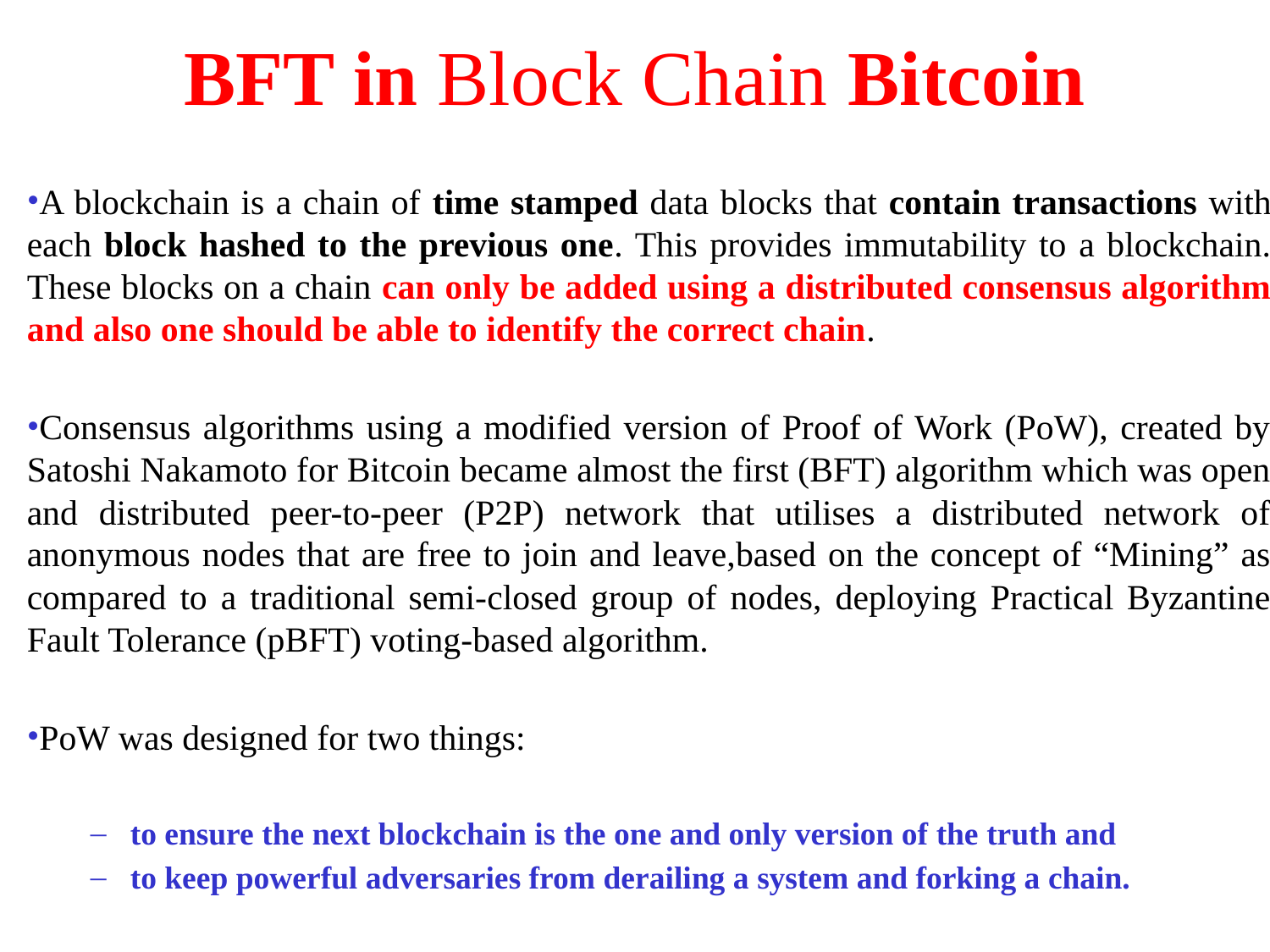

# BFT in Block Chain Bitcoin

A blockchain is a chain of time stamped data blocks that contain transactions with each block hashed to the previous one. This provides immutability to a blockchain. These blocks on a chain can only be added using a distributed consensus algorithm and also one should be able to identify the correct chain.

Consensus algorithms using a modified version of Proof of Work (PoW), created by Satoshi Nakamoto for Bitcoin became almost the first (BFT) algorithm which was open and distributed peer-to-peer (P2P) network that utilises a distributed network of anonymous nodes that are free to join and leave,based on the concept of “Mining” as compared to a traditional semi-closed group of nodes, deploying Practical Byzantine Fault Tolerance (pBFT) voting-based algorithm.

PoW was designed for two things:

to ensure the next blockchain is the one and only version of the truth and
to keep powerful adversaries from derailing a system and forking a chain.